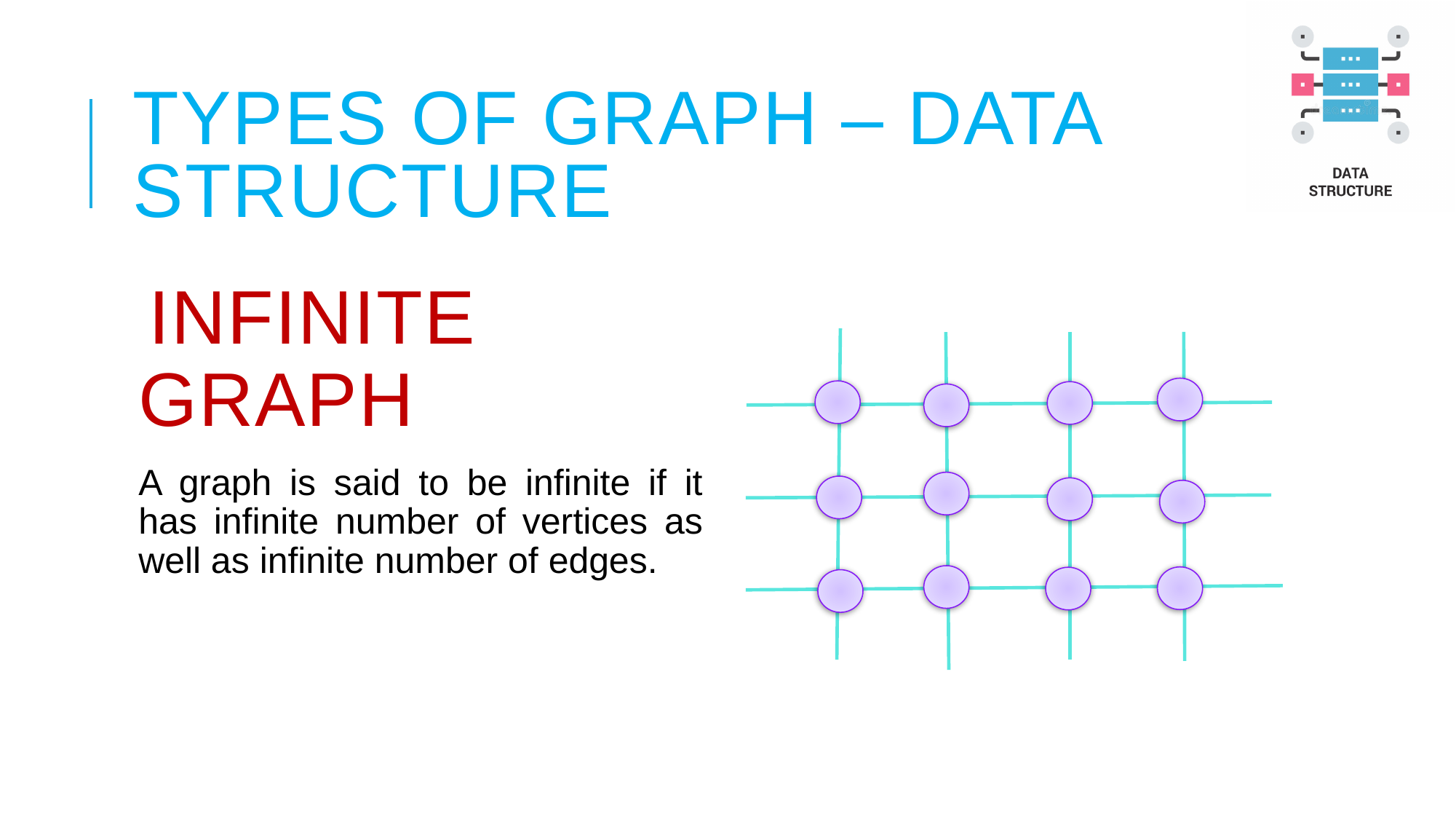

# TYPES OF GRAPH – DATA STRUCTURE
Infinite Graph
A graph is said to be infinite if it has infinite number of vertices as well as infinite number of edges.